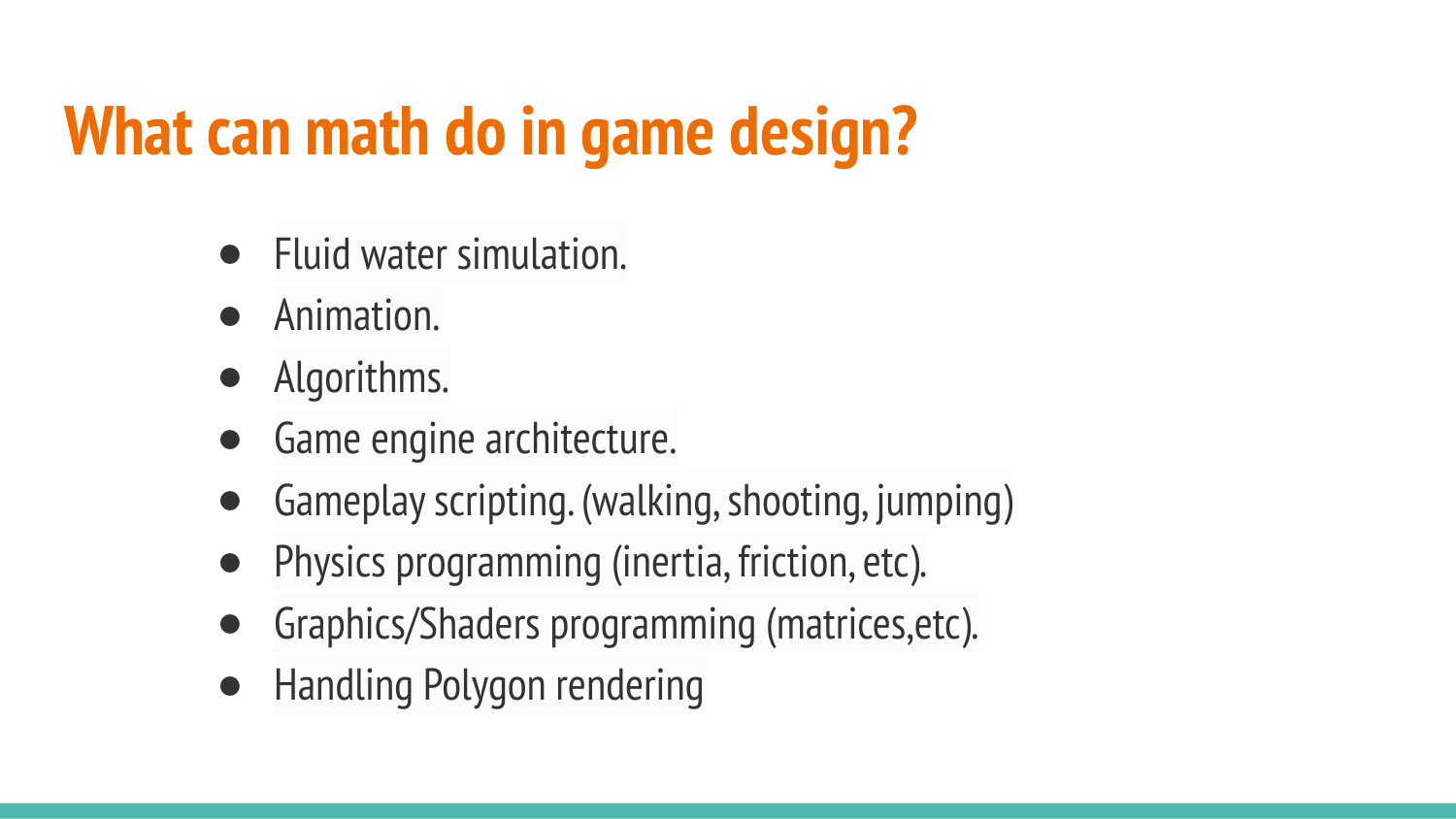

# What can math do in game design?
Fluid water simulation.
Animation.
Algorithms.
Game engine architecture.
Gameplay scripting. (walking, shooting, jumping)
Physics programming (inertia, friction, etc).
Graphics/Shaders programming (matrices,etc).
Handling Polygon rendering